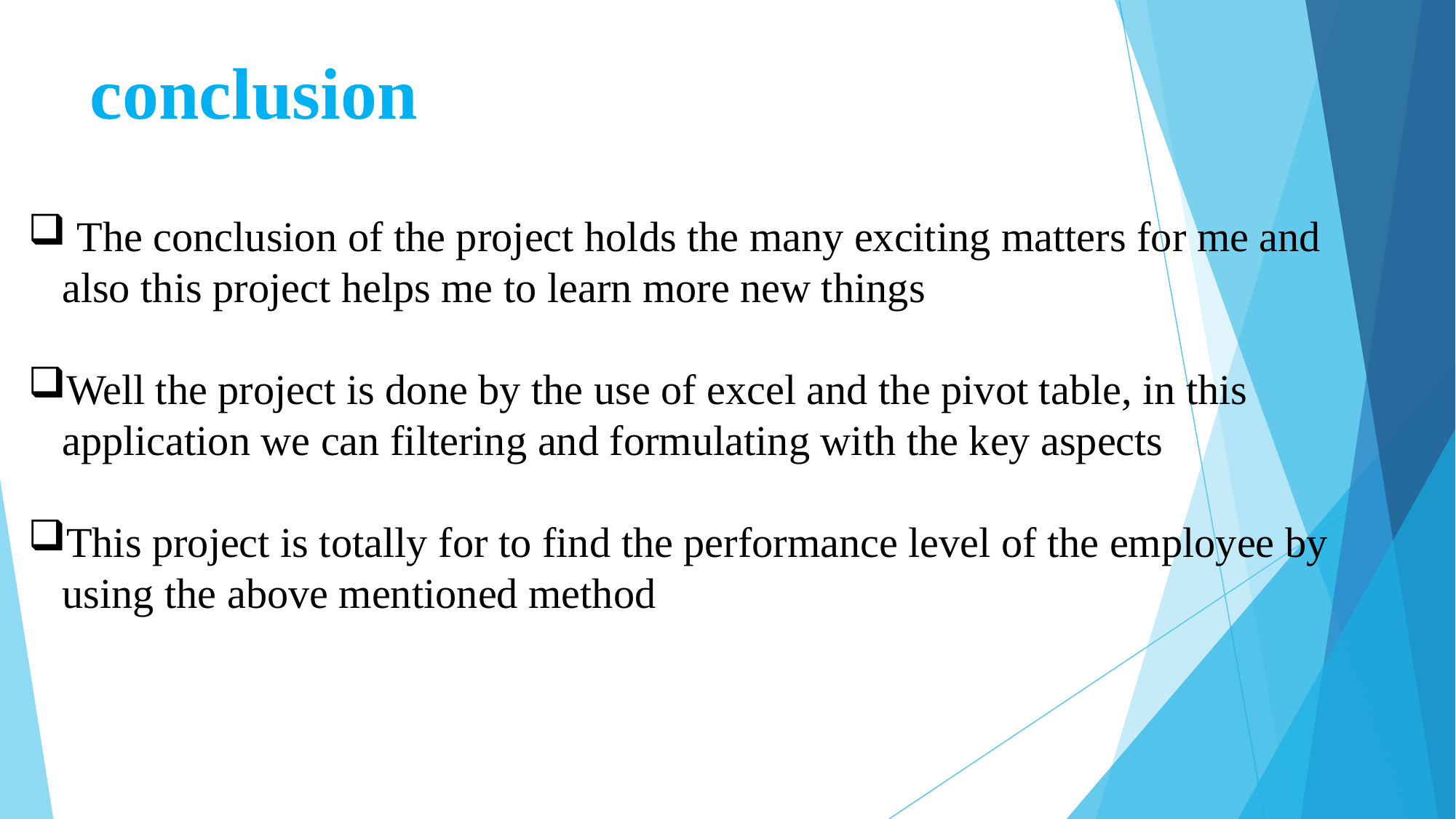

# conclusion
 The conclusion of the project holds the many exciting matters for me and also this project helps me to learn more new things

Well the project is done by the use of excel and the pivot table, in this application we can filtering and formulating with the key aspects

This project is totally for to find the performance level of the employee by using the above mentioned method